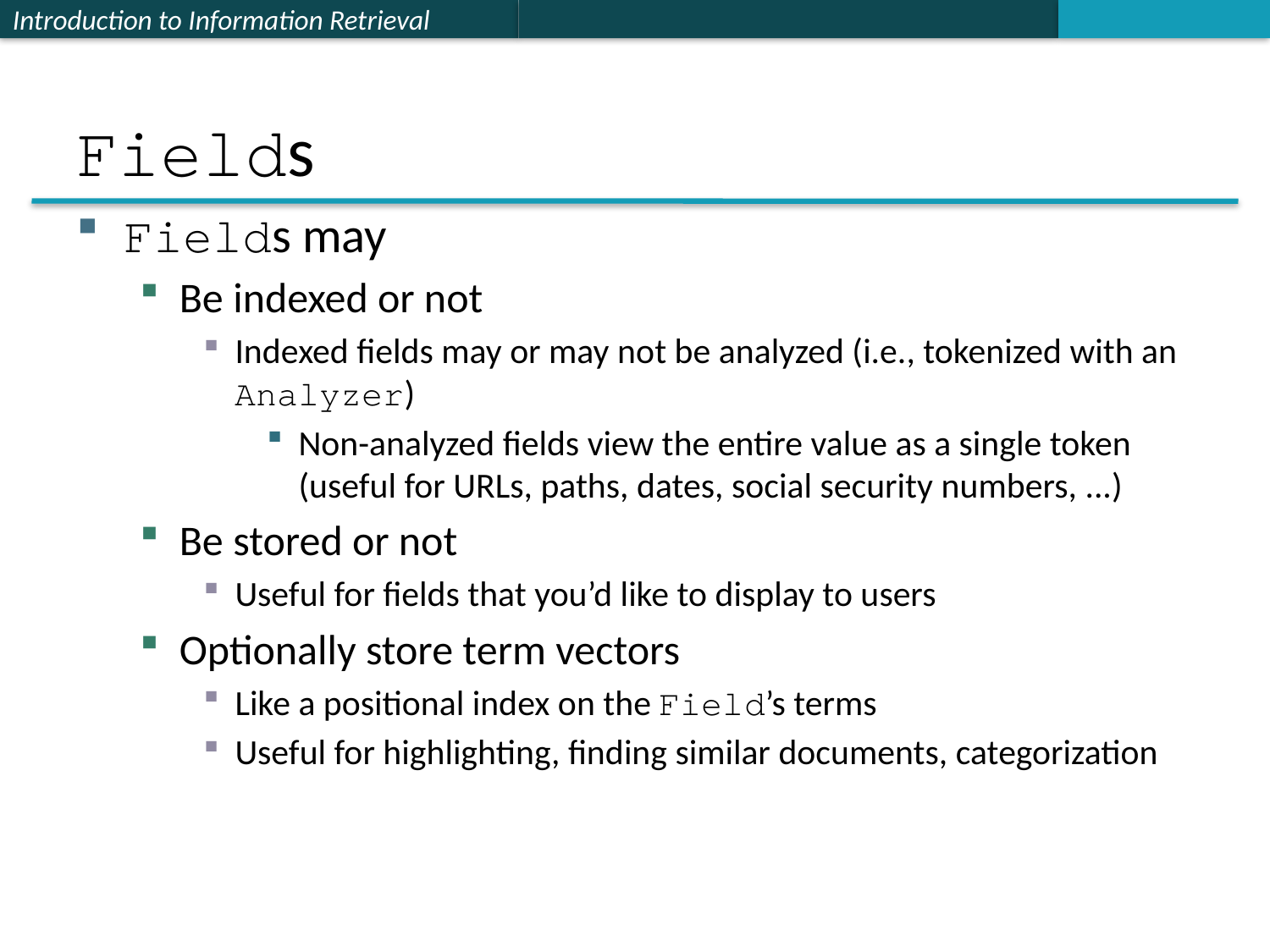

# Fields
Fields may
Be indexed or not
Indexed fields may or may not be analyzed (i.e., tokenized with an Analyzer)
Non-analyzed fields view the entire value as a single token (useful for URLs, paths, dates, social security numbers, ...)
Be stored or not
Useful for fields that you’d like to display to users
Optionally store term vectors
Like a positional index on the Field’s terms
Useful for highlighting, finding similar documents, categorization